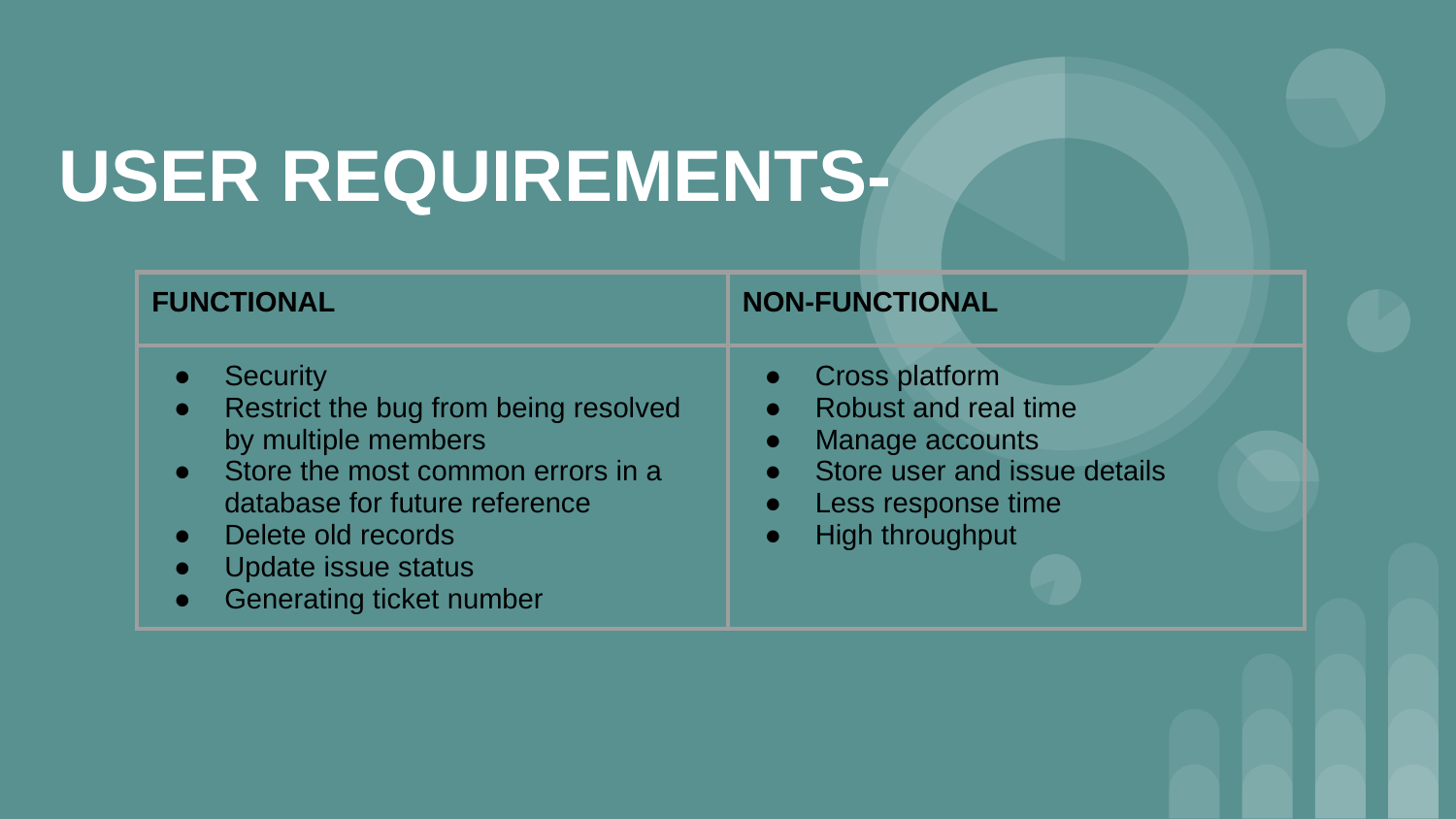

# USER REQUIREMENTS-

| FUNCTIONAL | NON-FUNCTIONAL |
| --- | --- |
| Security Restrict the bug from being resolved by multiple members Store the most common errors in a database for future reference Delete old records Update issue status Generating ticket number | Cross platform Robust and real time Manage accounts Store user and issue details Less response time High throughput |